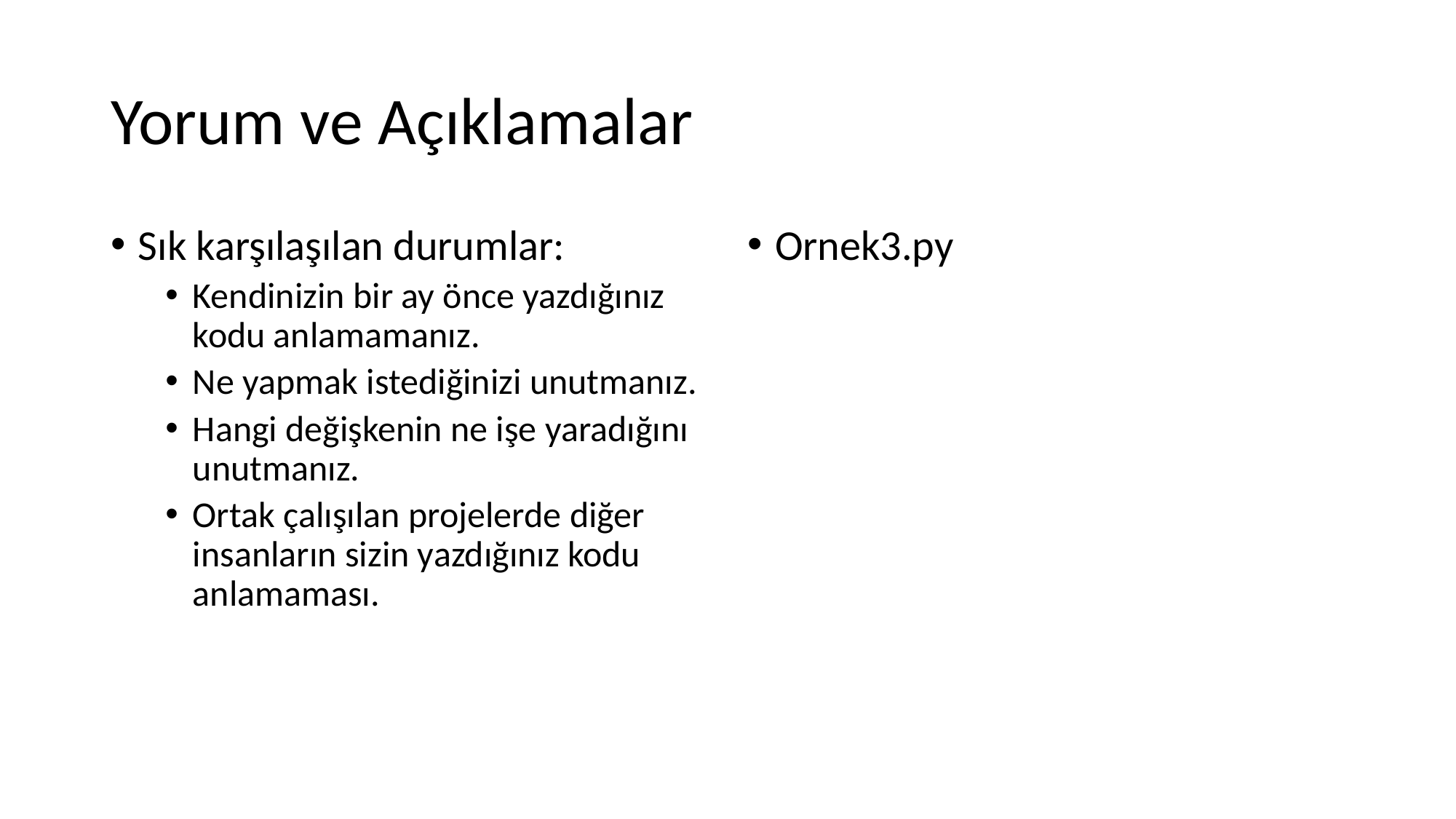

# Yorum ve Açıklamalar
Sık karşılaşılan durumlar:
Kendinizin bir ay önce yazdığınız kodu anlamamanız.
Ne yapmak istediğinizi unutmanız.
Hangi değişkenin ne işe yaradığını unutmanız.
Ortak çalışılan projelerde diğer insanların sizin yazdığınız kodu anlamaması.
Ornek3.py